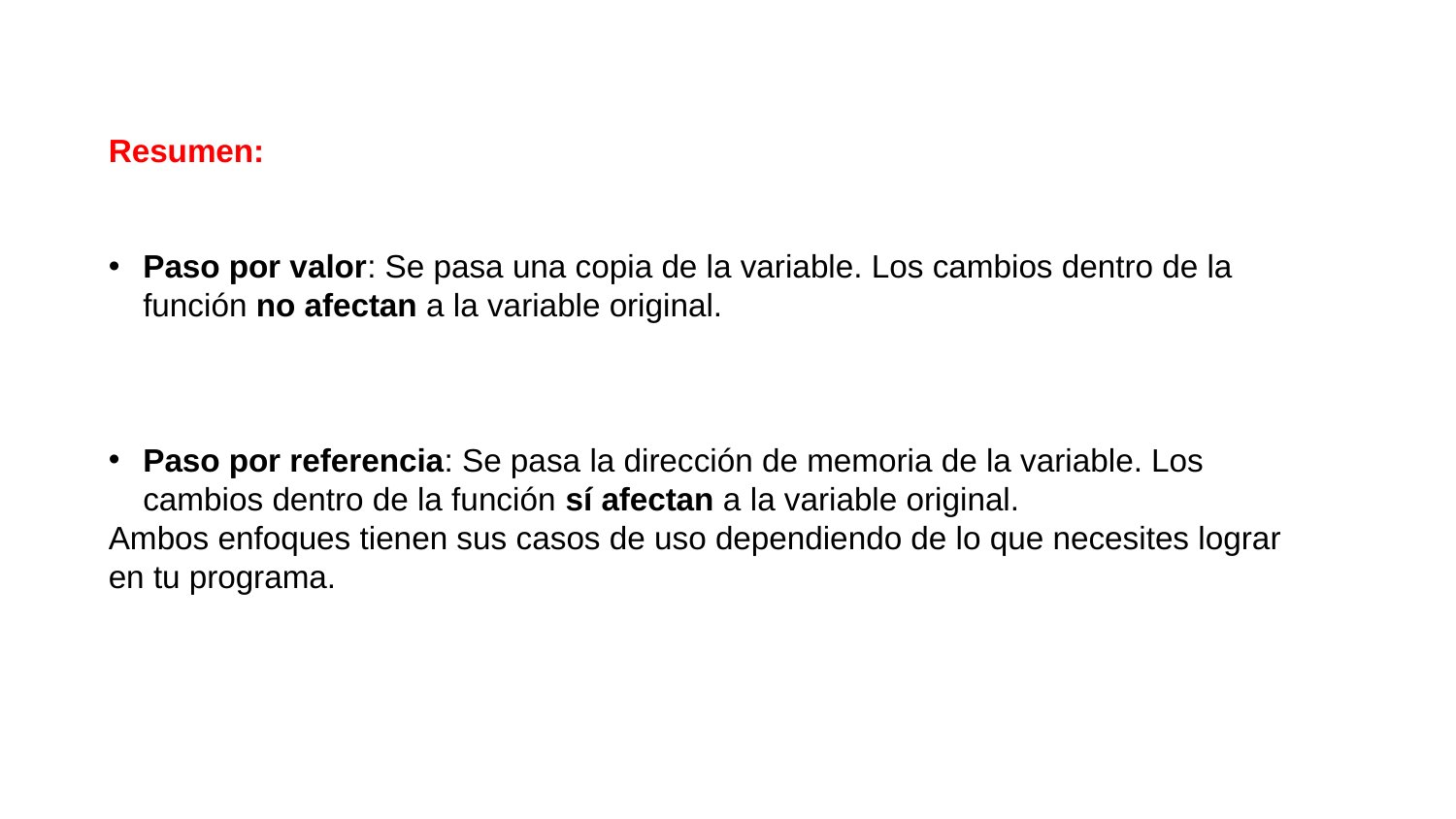

Resumen:

Paso por valor: Se pasa una copia de la variable. Los cambios dentro de la función no afectan a la variable original.

Paso por referencia: Se pasa la dirección de memoria de la variable. Los cambios dentro de la función sí afectan a la variable original.
Ambos enfoques tienen sus casos de uso dependiendo de lo que necesites lograr en tu programa.